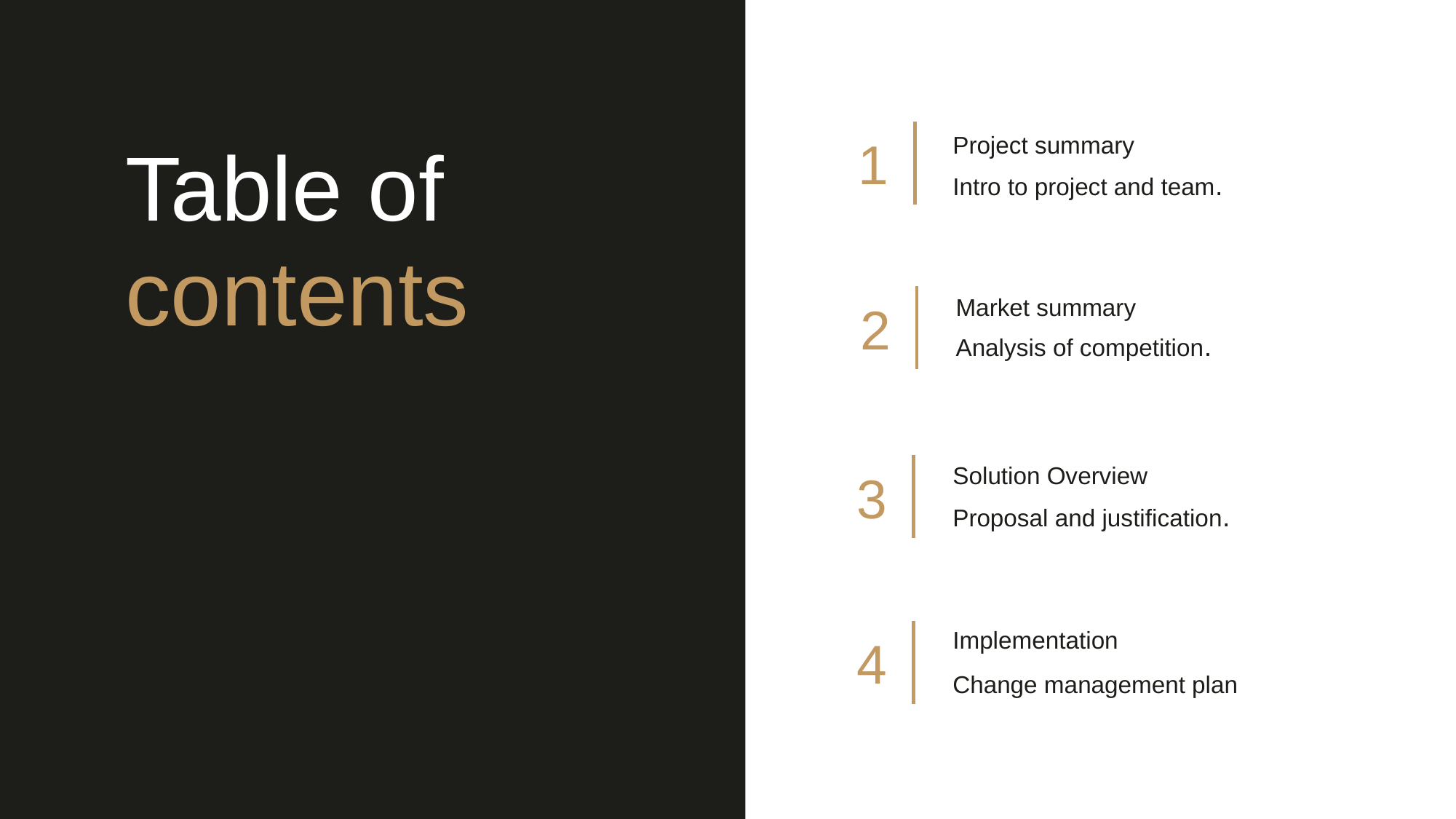

1
Project summary
Table of
Intro to project and team.
contents
Market summary
2
Analysis of competition.
Solution Overview
3
Proposal and justification.
Implementation
4
Change management plan